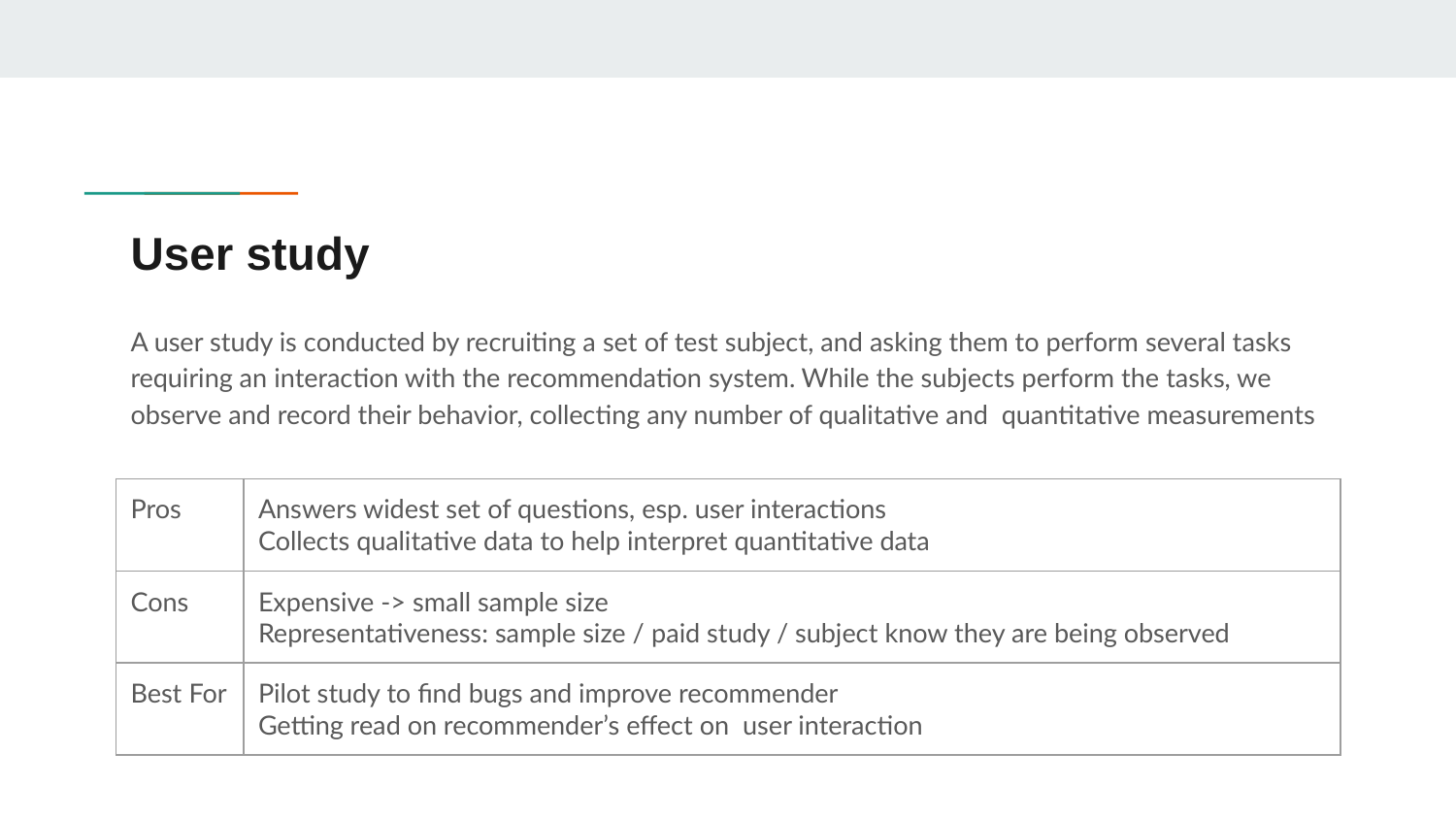

# User study
A user study is conducted by recruiting a set of test subject, and asking them to perform several tasks requiring an interaction with the recommendation system. While the subjects perform the tasks, we observe and record their behavior, collecting any number of qualitative and  quantitative measurements
| Pros | Answers widest set of questions, esp. user interactions Collects qualitative data to help interpret quantitative data |
| --- | --- |
| Cons | Expensive -> small sample size Representativeness: sample size / paid study / subject know they are being observed |
| Best For | Pilot study to find bugs and improve recommender Getting read on recommender’s effect on user interaction |